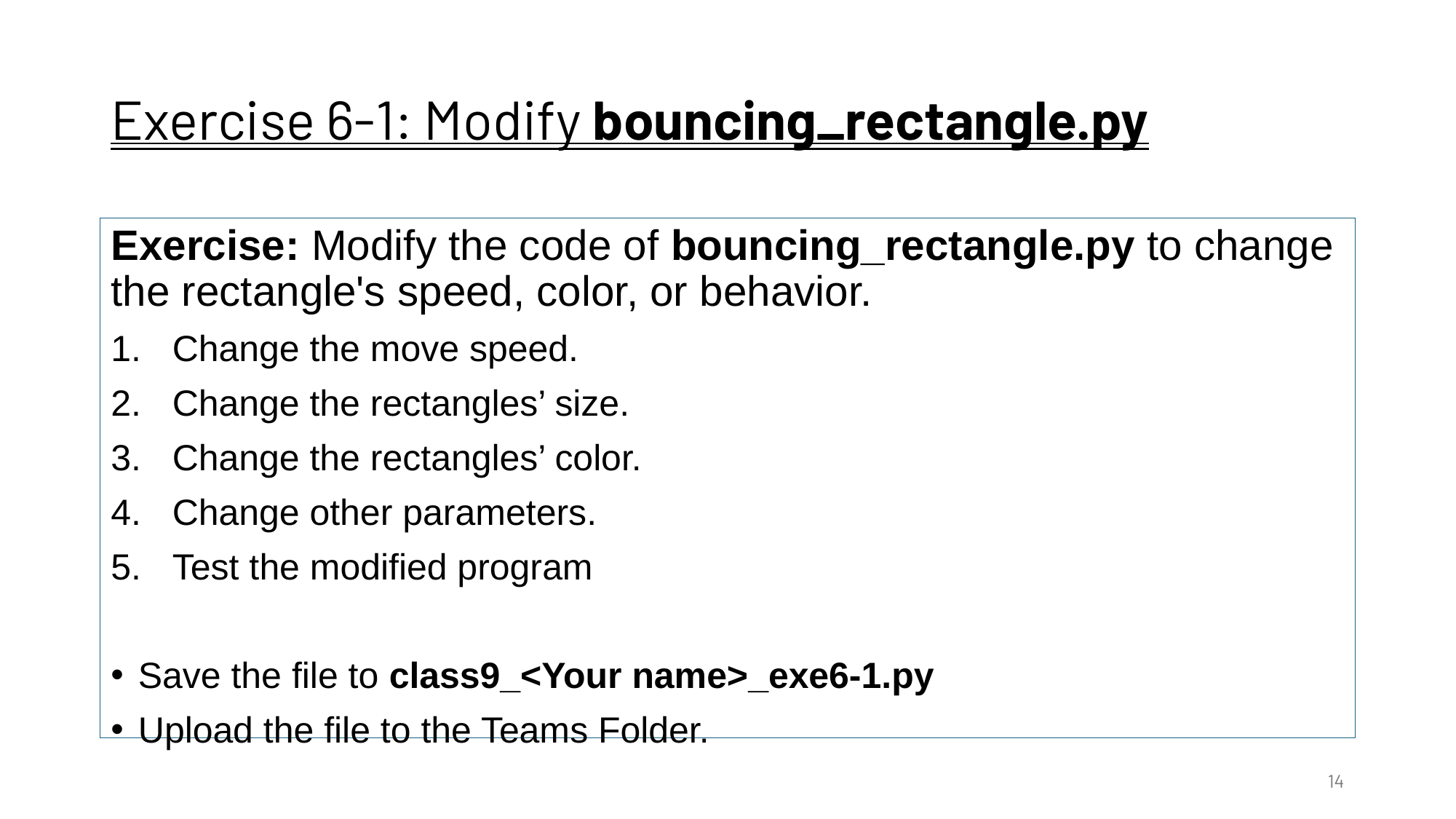

# Exercise 6-1: Modify bouncing_rectangle.py
Exercise: Modify the code of bouncing_rectangle.py to change the rectangle's speed, color, or behavior.
Change the move speed.
Change the rectangles’ size.
Change the rectangles’ color.
Change other parameters.
Test the modified program

Save the file to class9_<Your name>_exe6-1.py
Upload the file to the Teams Folder.

14